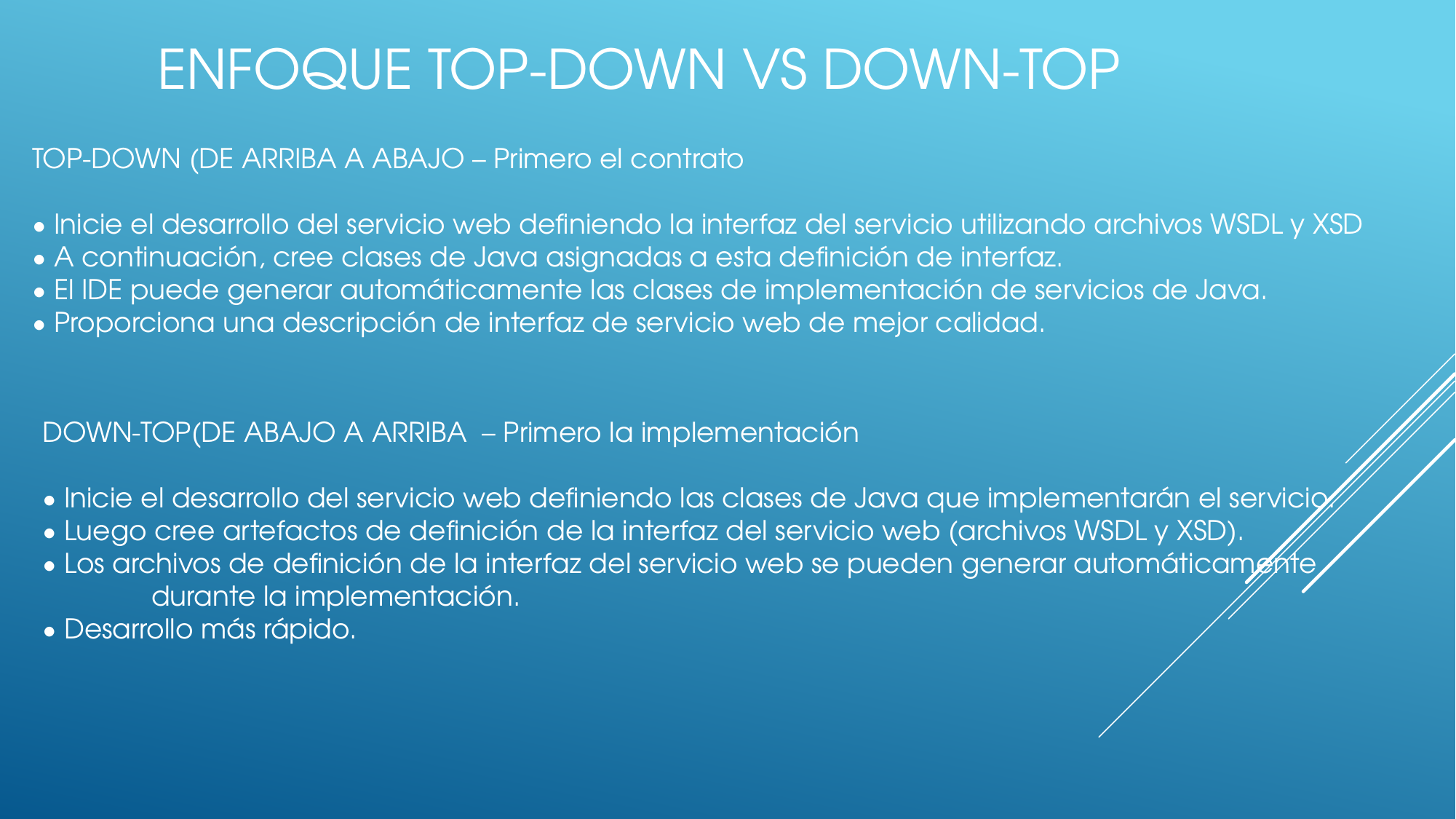

# Enfoque top-down vs down-top
TOP-DOWN (DE ARRIBA A ABAJO – Primero el contrato

• Inicie el desarrollo del servicio web definiendo la interfaz del servicio utilizando archivos WSDL y XSD
• A continuación, cree clases de Java asignadas a esta definición de interfaz.
• El IDE puede generar automáticamente las clases de implementación de servicios de Java.
• Proporciona una descripción de interfaz de servicio web de mejor calidad.

DOWN-TOP(DE ABAJO A ARRIBA  – Primero la implementación

• Inicie el desarrollo del servicio web definiendo las clases de Java que implementarán el servicio.
• Luego cree artefactos de definición de la interfaz del servicio web (archivos WSDL y XSD).
• Los archivos de definición de la interfaz del servicio web se pueden generar automáticamente                 	durante la implementación.
• Desarrollo más rápido.